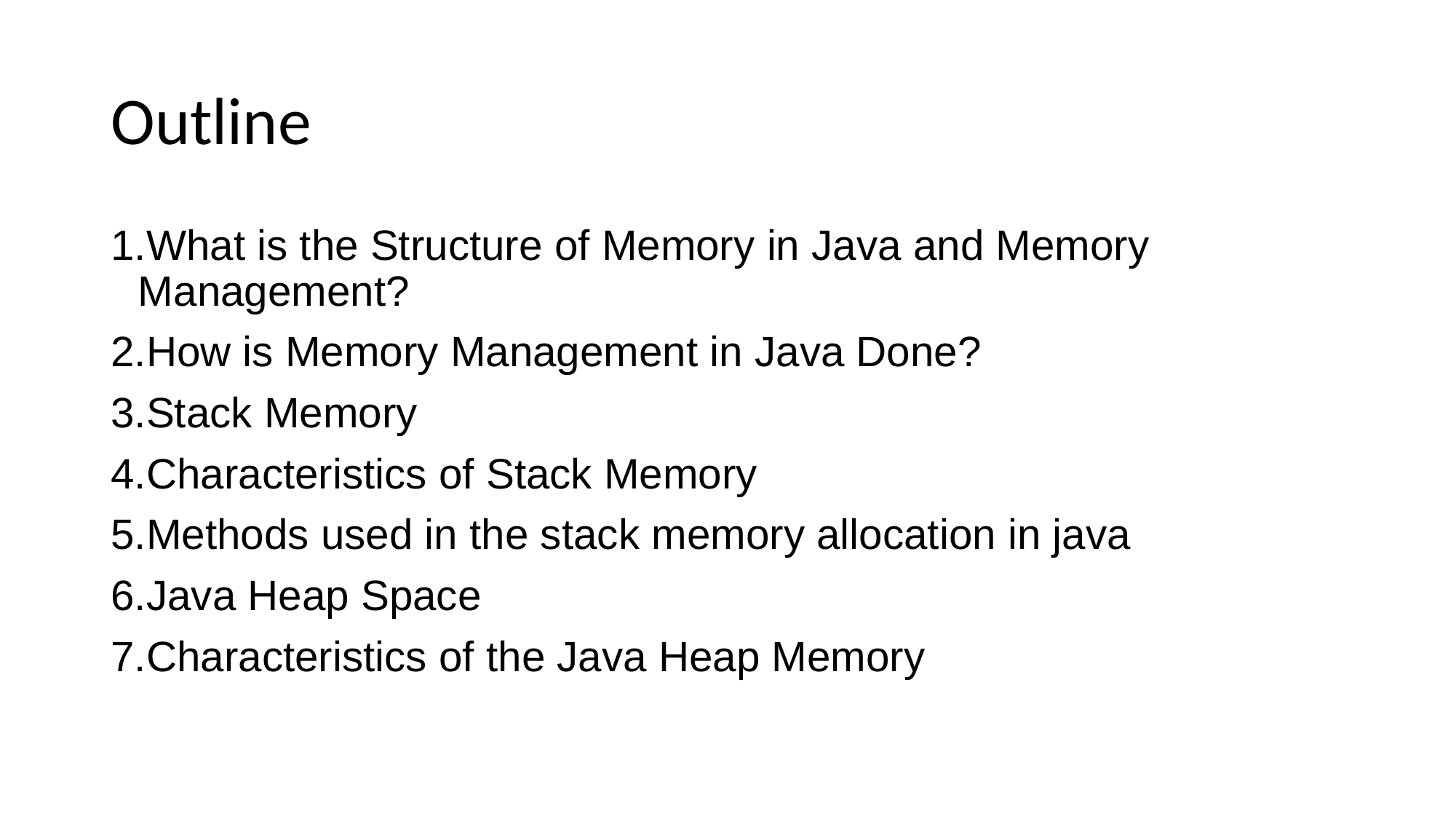

# Outline
What is the Structure of Memory in Java and Memory Management?
How is Memory Management in Java Done?
Stack Memory
Characteristics of Stack Memory
Methods used in the stack memory allocation in java
Java Heap Space
Characteristics of the Java Heap Memory